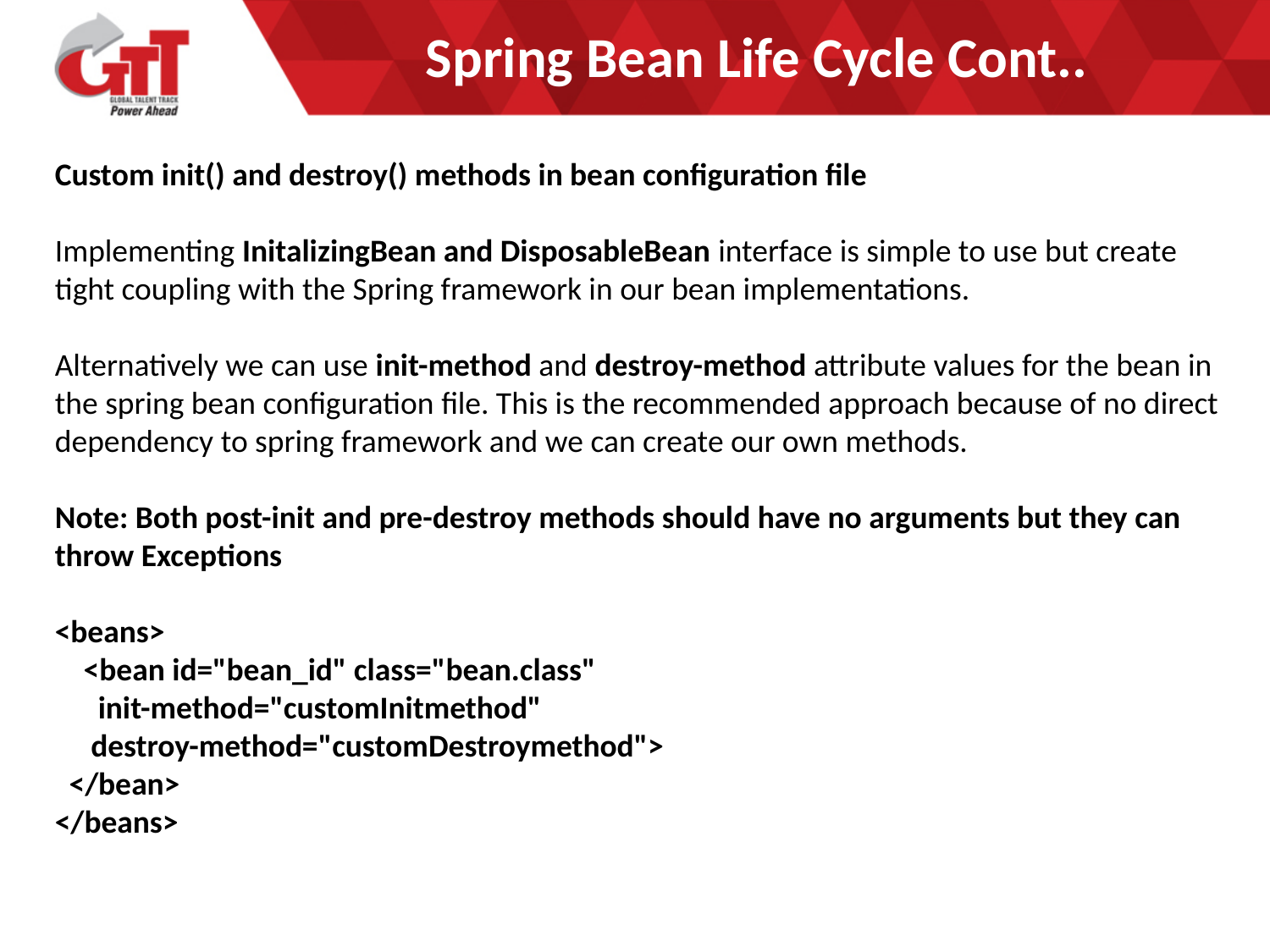

# Spring Bean Life Cycle Cont..
Custom init() and destroy() methods in bean configuration file

Implementing InitalizingBean and DisposableBean interface is simple to use but create tight coupling with the Spring framework in our bean implementations.

Alternatively we can use init-method and destroy-method attribute values for the bean in the spring bean configuration file. This is the recommended approach because of no direct dependency to spring framework and we can create our own methods.

Note: Both post-init and pre-destroy methods should have no arguments but they can throw Exceptions

<beans>
    <bean id="bean_id" class="bean.class"
      init-method="customInitmethod"
     destroy-method="customDestroymethod">
  </bean>
</beans>